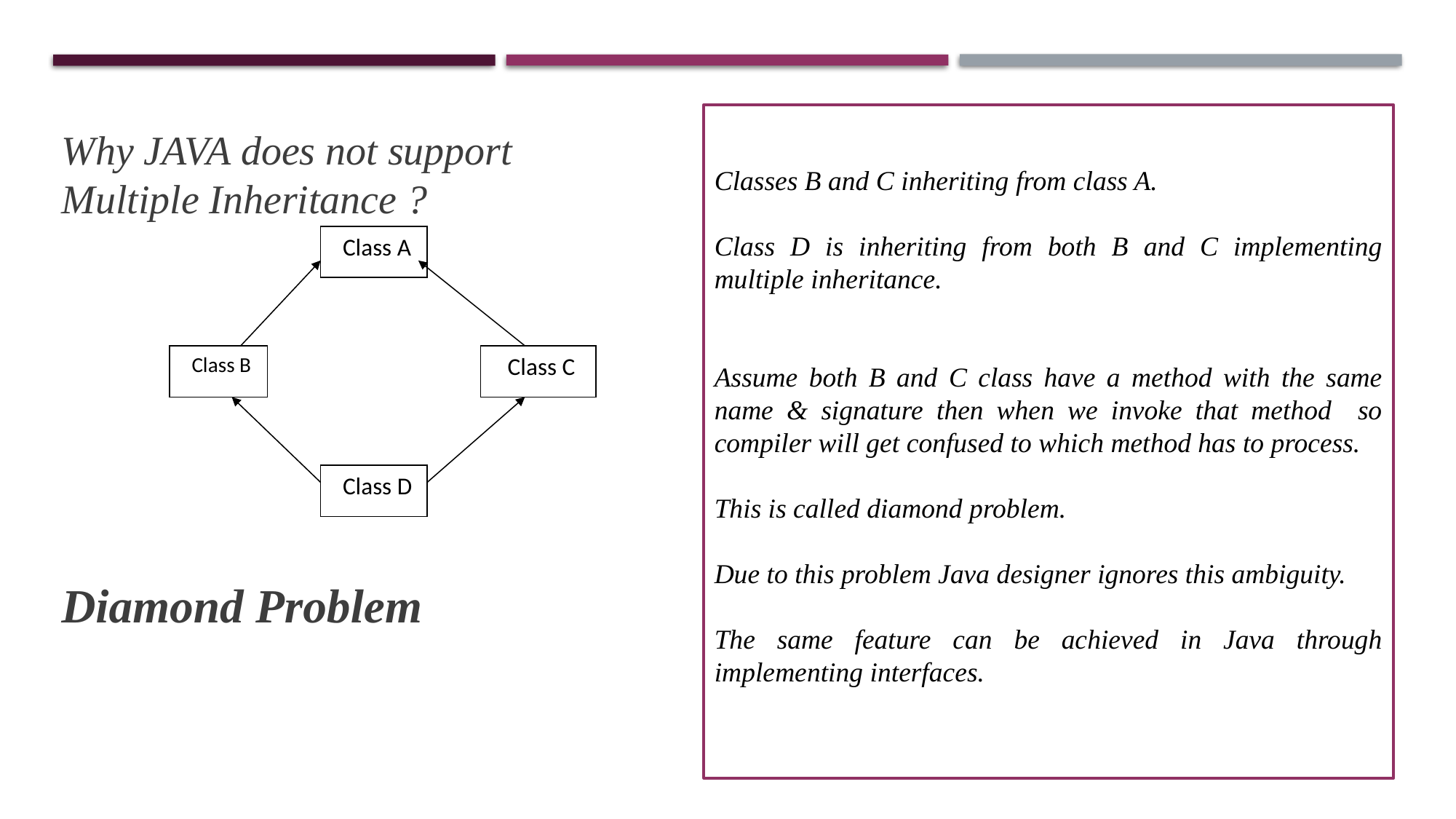

Classes B and C inheriting from class A.

Class D is inheriting from both B and C implementing multiple inheritance.

Assume both B and C class have a method with the same name & signature then when we invoke that method  so compiler will get confused to which method has to process.

This is called diamond problem.

Due to this problem Java designer ignores this ambiguity.

The same feature can be achieved in Java through implementing interfaces.

Why JAVA does not support Multiple Inheritance ?

Diamond Problem

   Class A
   Class B
   Class C
   Class D